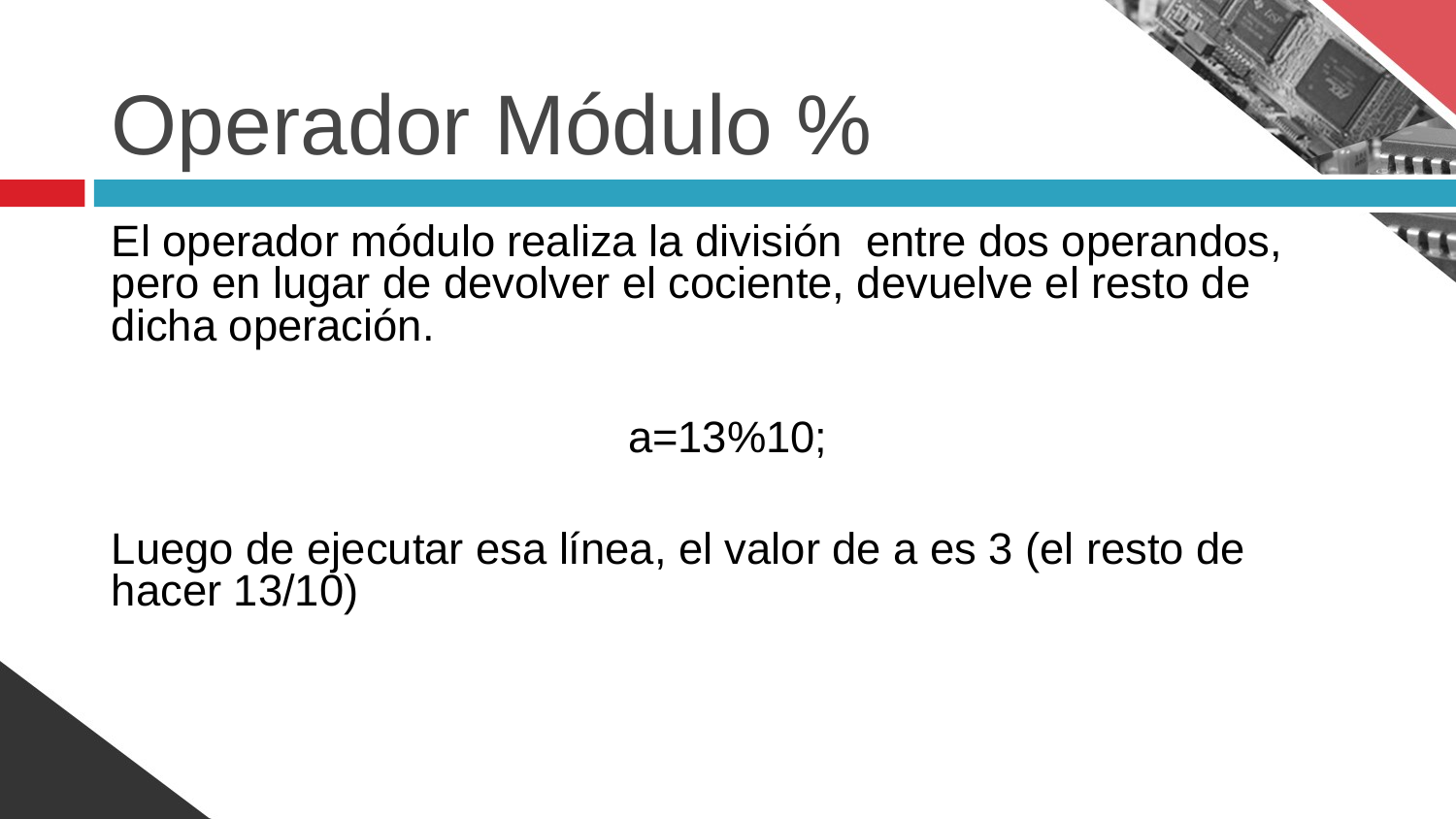

# Operador Módulo %
El operador módulo realiza la división  entre dos operandos, pero en lugar de devolver el cociente, devuelve el resto de dicha operación.

a=13%10;

Luego de ejecutar esa línea, el valor de a es 3 (el resto de hacer 13/10)